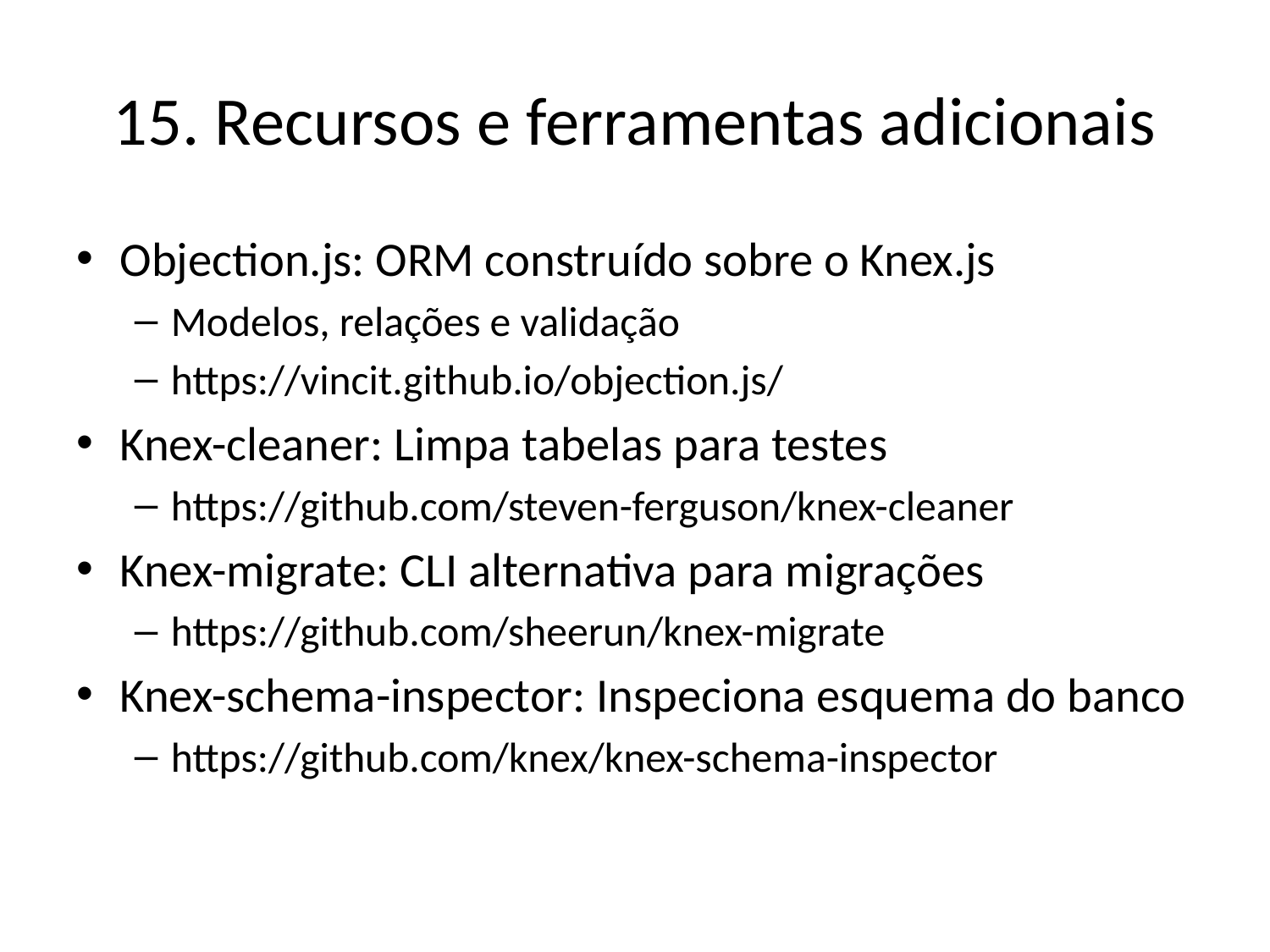

# 15. Recursos e ferramentas adicionais
Objection.js: ORM construído sobre o Knex.js
Modelos, relações e validação
https://vincit.github.io/objection.js/
Knex-cleaner: Limpa tabelas para testes
https://github.com/steven-ferguson/knex-cleaner
Knex-migrate: CLI alternativa para migrações
https://github.com/sheerun/knex-migrate
Knex-schema-inspector: Inspeciona esquema do banco
https://github.com/knex/knex-schema-inspector